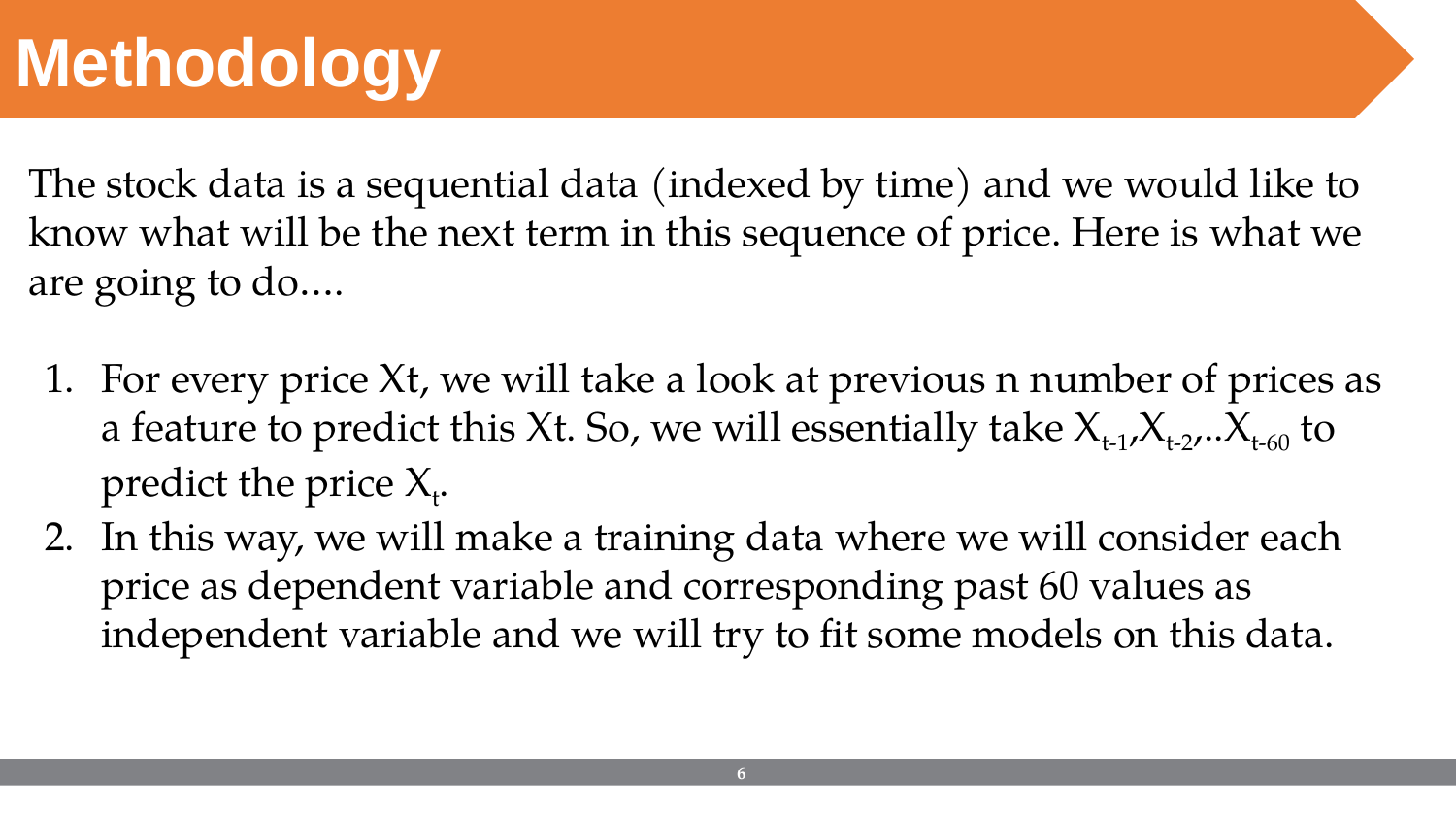

Methodology
The stock data is a sequential data (indexed by time) and we would like to know what will be the next term in this sequence of price. Here is what we are going to do….

For every price Xt, we will take a look at previous n number of prices as a feature to predict this Xt. So, we will essentially take Xt-1,Xt-2,..Xt-60 to predict the price Xt.
In this way, we will make a training data where we will consider each price as dependent variable and corresponding past 60 values as independent variable and we will try to fit some models on this data.
6